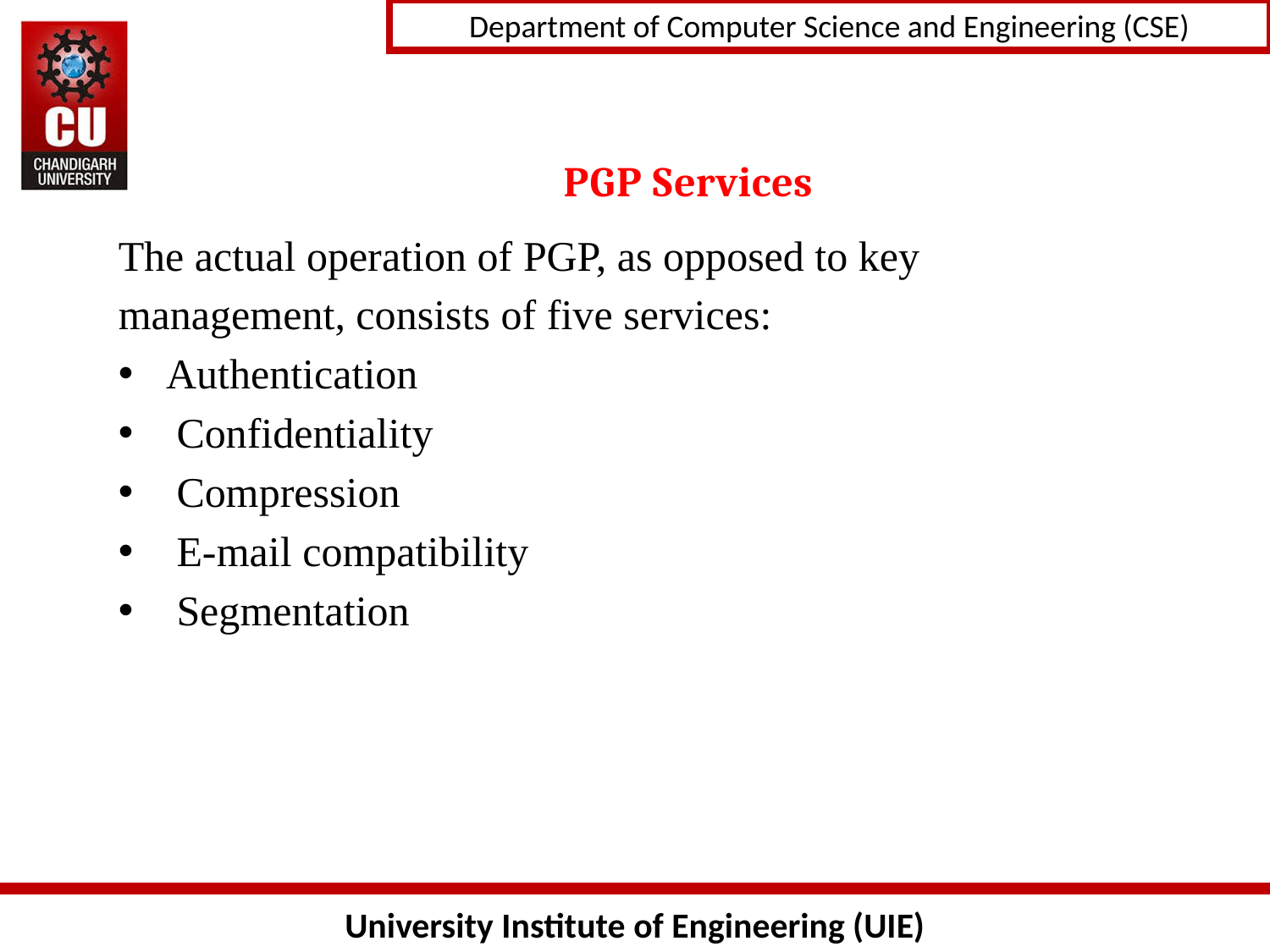

# PGP Services
The actual operation of PGP, as opposed to key
management, consists of five services:
Authentication
 Confidentiality
 Compression
 E-mail compatibility
 Segmentation